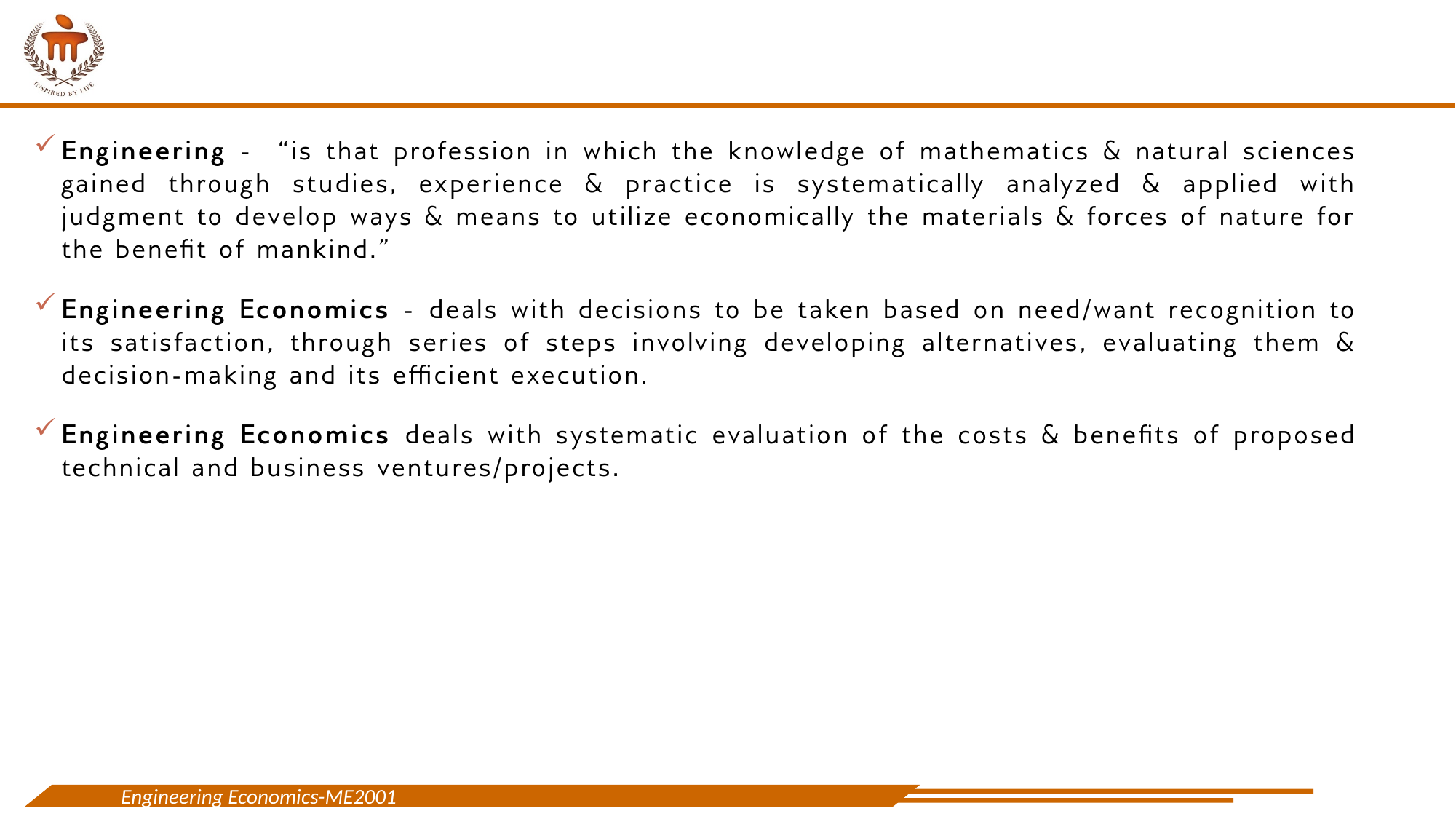

Engineering -  “is that profession in which the knowledge of mathematics & natural sciences gained through studies, experience & practice is systematically analyzed & applied with judgment to develop ways & means to utilize economically the materials & forces of nature for the benefit of mankind.”
Engineering Economics - deals with decisions to be taken based on need/want recognition to its satisfaction, through series of steps involving developing alternatives, evaluating them & decision-making and its efficient execution.
Engineering Economics deals with systematic evaluation of the costs & benefits of proposed technical and business ventures/projects.